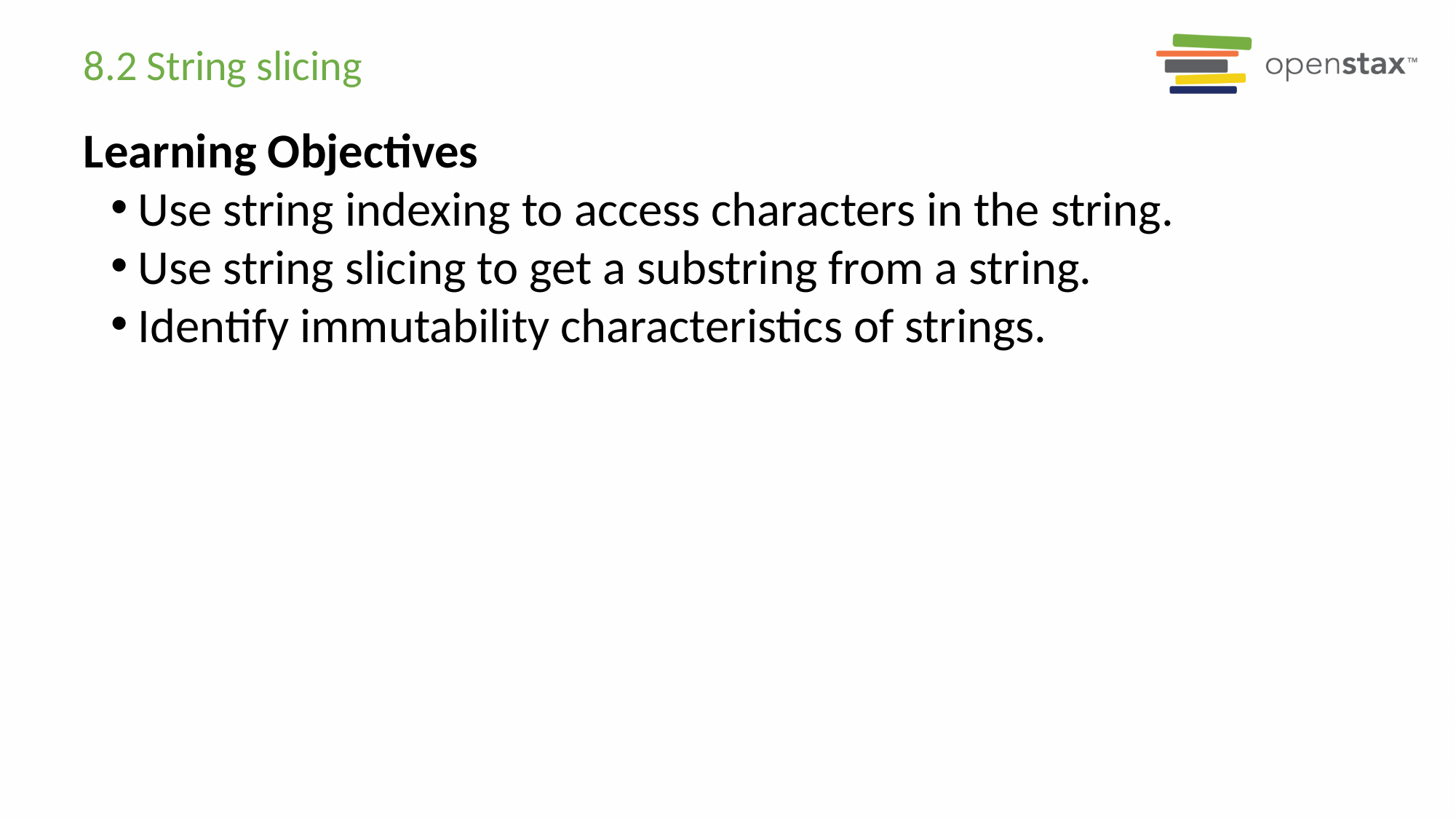

# 8.2 String slicing
Learning Objectives
Use string indexing to access characters in the string.
Use string slicing to get a substring from a string.
Identify immutability characteristics of strings.